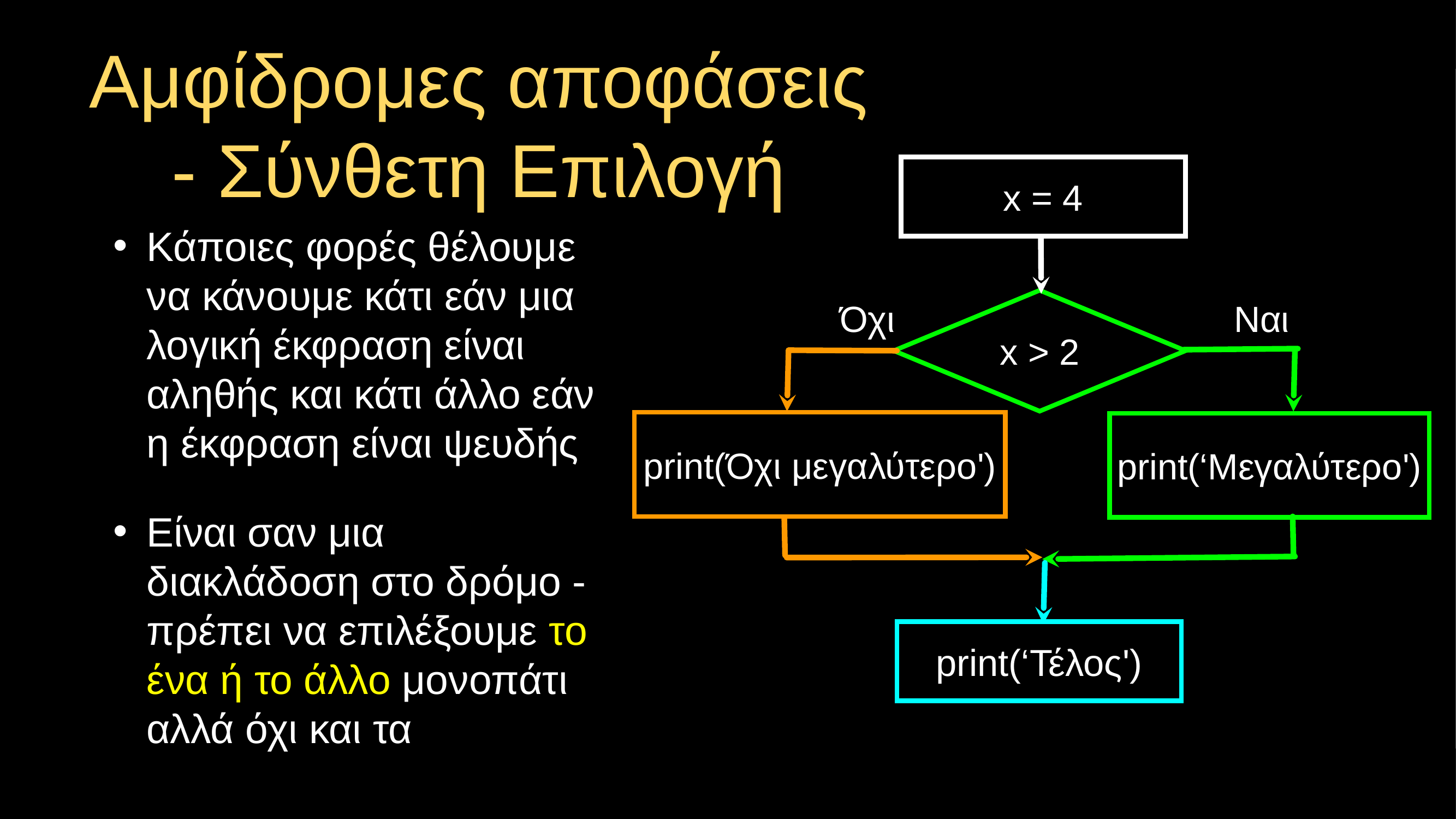

# Αμφίδρομες αποφάσεις - Σύνθετη Επιλογή
x = 4
Κάποιες φορές θέλουμε να κάνουμε κάτι εάν μια λογική έκφραση είναι αληθής και κάτι άλλο εάν η έκφραση είναι ψευδής
Είναι σαν μια διακλάδοση στο δρόμο - πρέπει να επιλέξουμε το ένα ή το άλλο μονοπάτι αλλά όχι και τα
x > 2
Όχι
Ναι
print(Όχι μεγαλύτερο')
print(‘Μεγαλύτερο')
print(‘Τέλος')